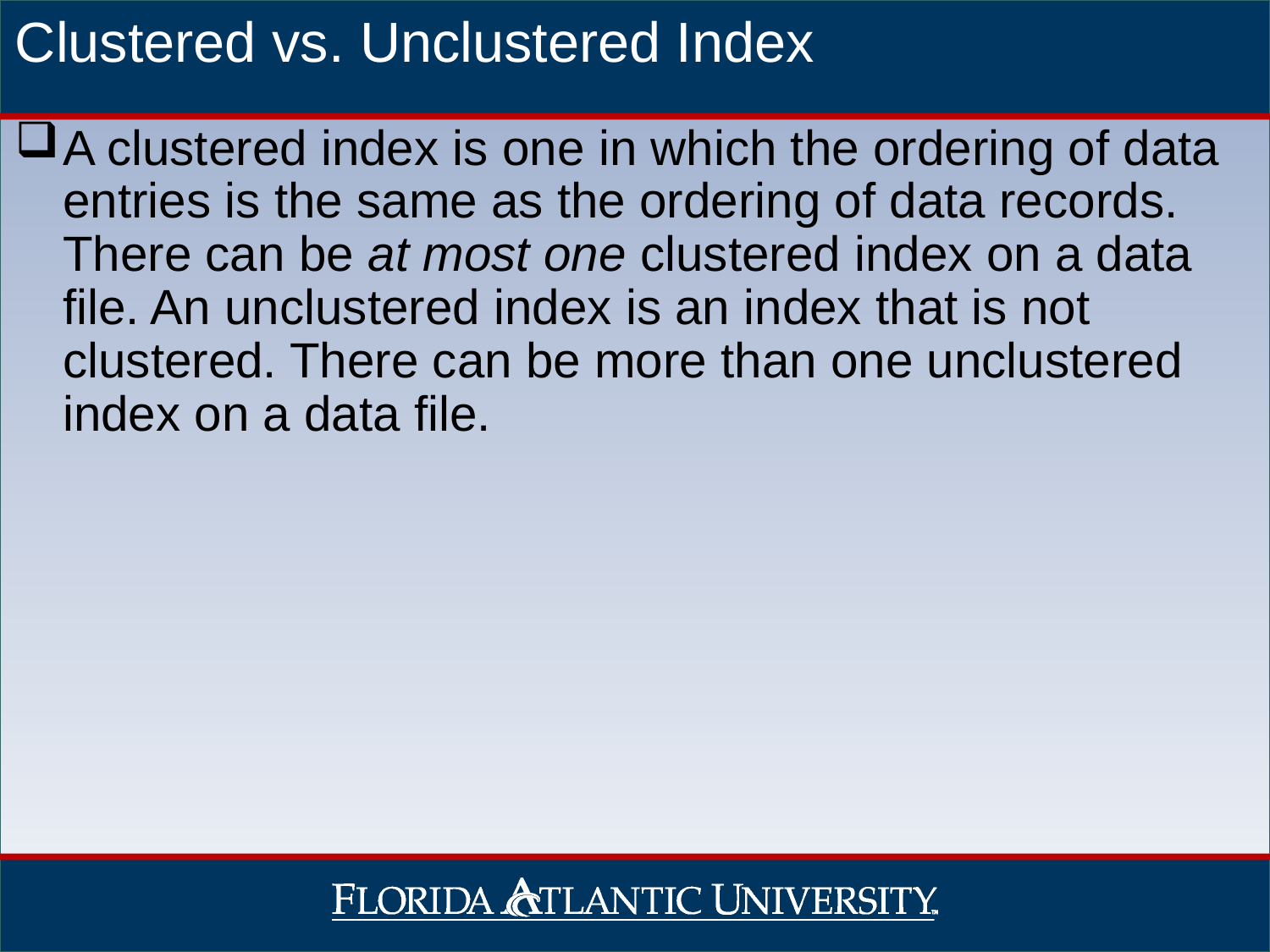

Clustered vs. Unclustered Index
A clustered index is one in which the ordering of data entries is the same as the ordering of data records. There can be at most one clustered index on a data file. An unclustered index is an index that is not clustered. There can be more than one unclustered index on a data file.